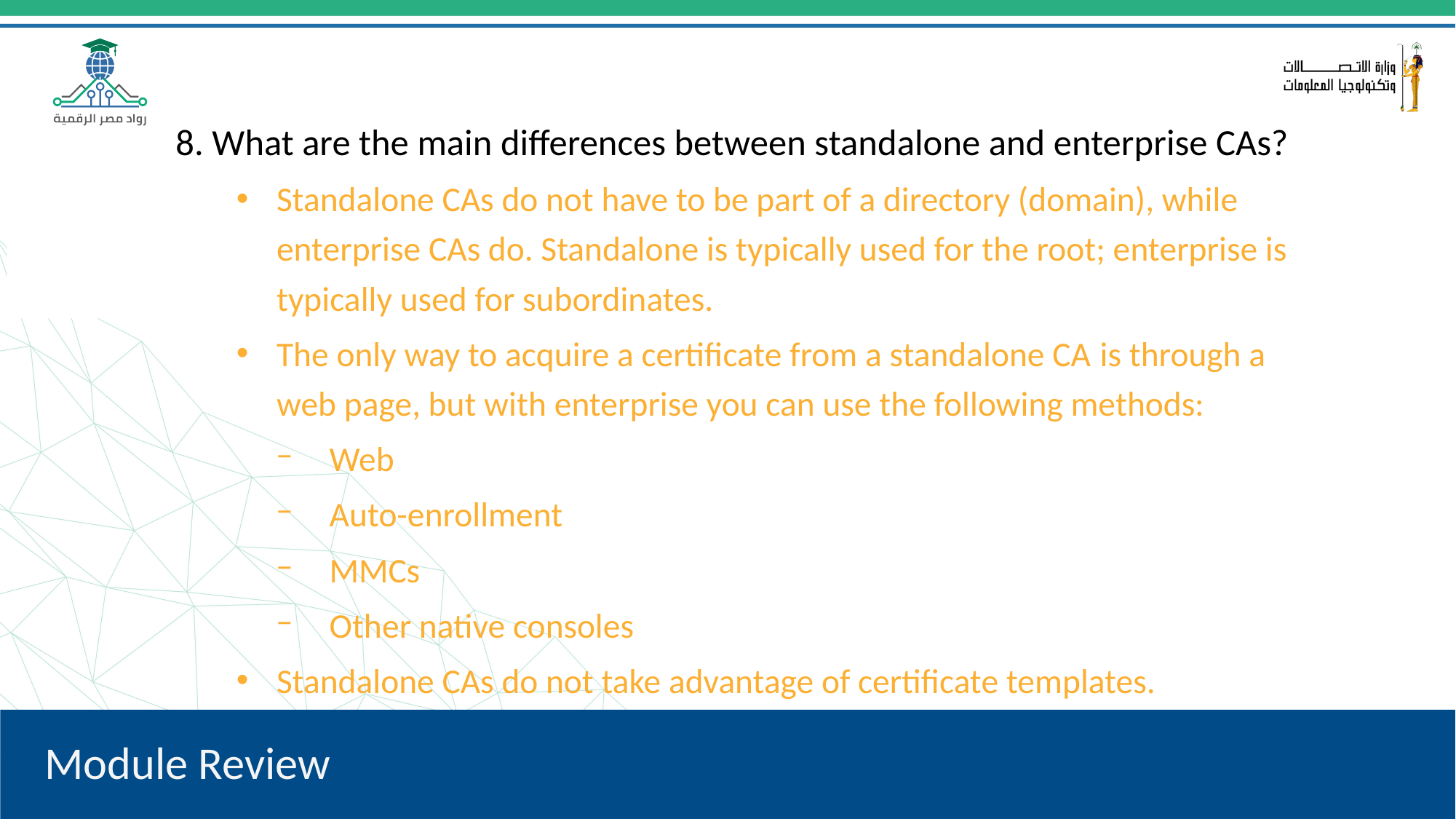

8. What are the main differences between standalone and enterprise CAs?
Standalone CAs do not have to be part of a directory (domain), while enterprise CAs do. Standalone is typically used for the root; enterprise is typically used for subordinates.
The only way to acquire a certificate from a standalone CA is through a web page, but with enterprise you can use the following methods:
Web
Auto-enrollment
MMCs
Other native consoles
Standalone CAs do not take advantage of certificate templates.
# Module Review